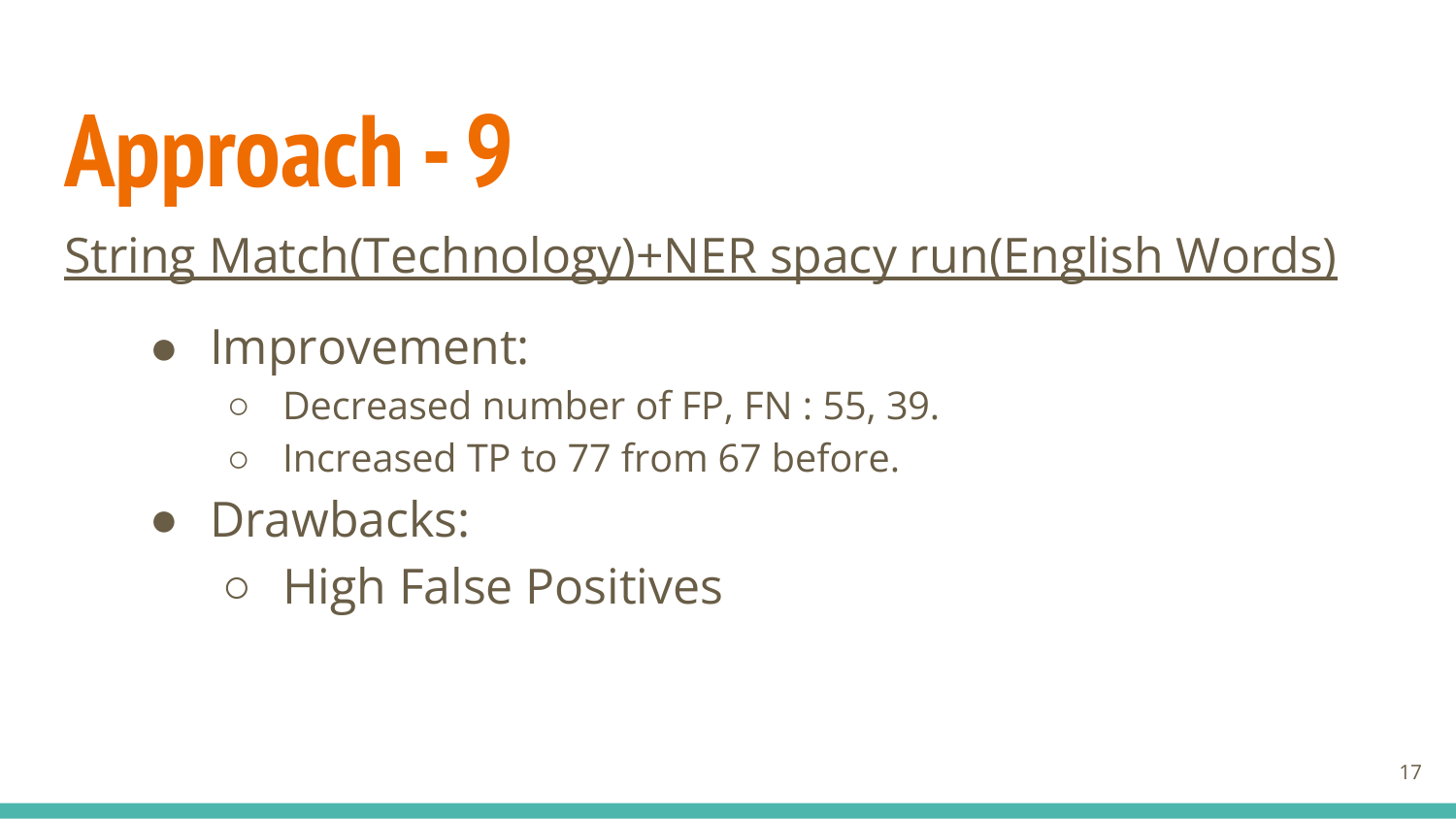

# Approach - 9
String Match(Technology)+NER spacy run(English Words)
Improvement:
Decreased number of FP, FN : 55, 39.
Increased TP to 77 from 67 before.
Drawbacks:
High False Positives
17